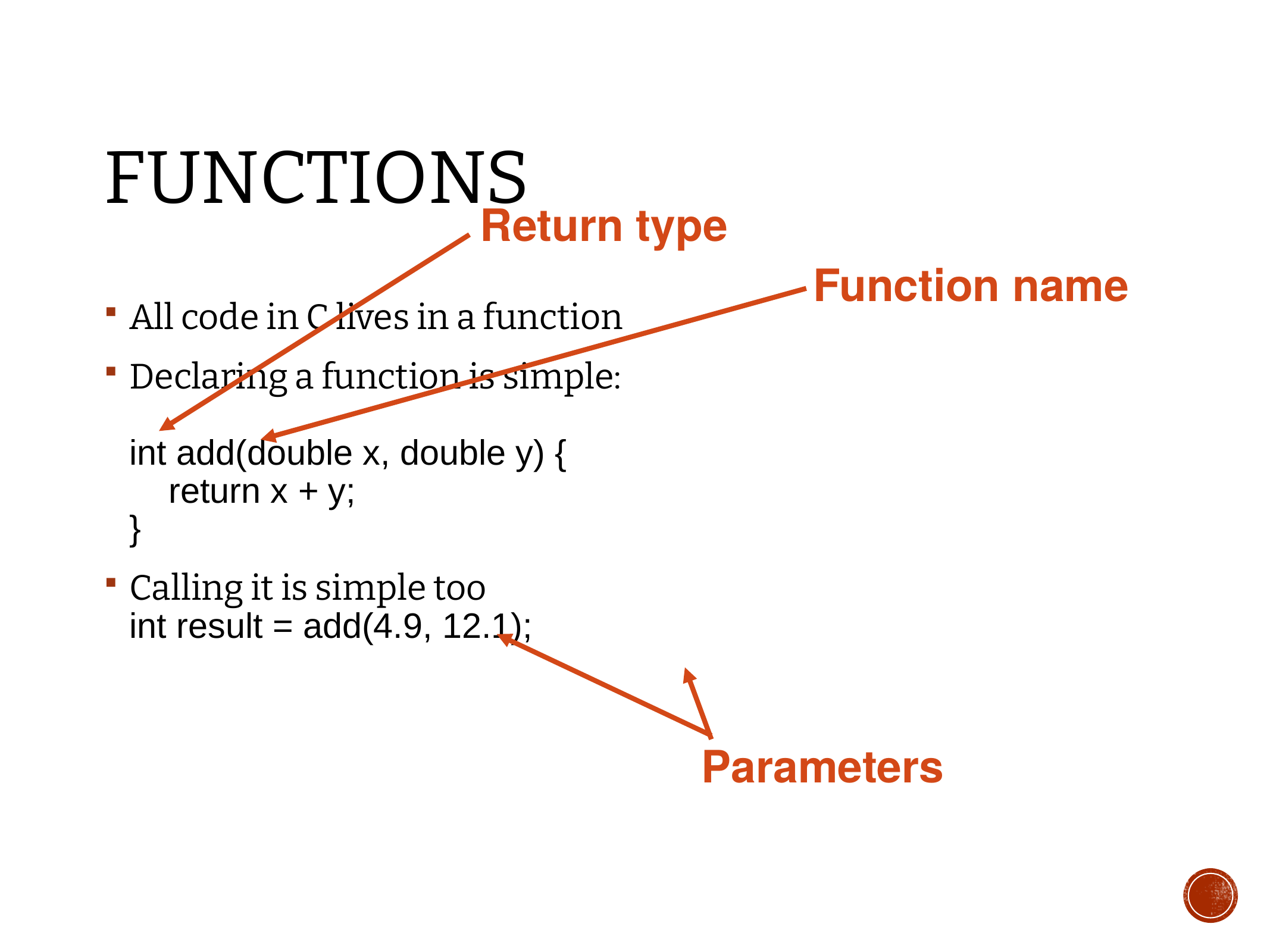

# Functions
Return type

Function name

All code in C lives in a function
Declaring a function is simple:
int add(double x, double y) {
    return x + y;
}
Calling it is simple too
int result = add(4.9, 12.1);

Parameters